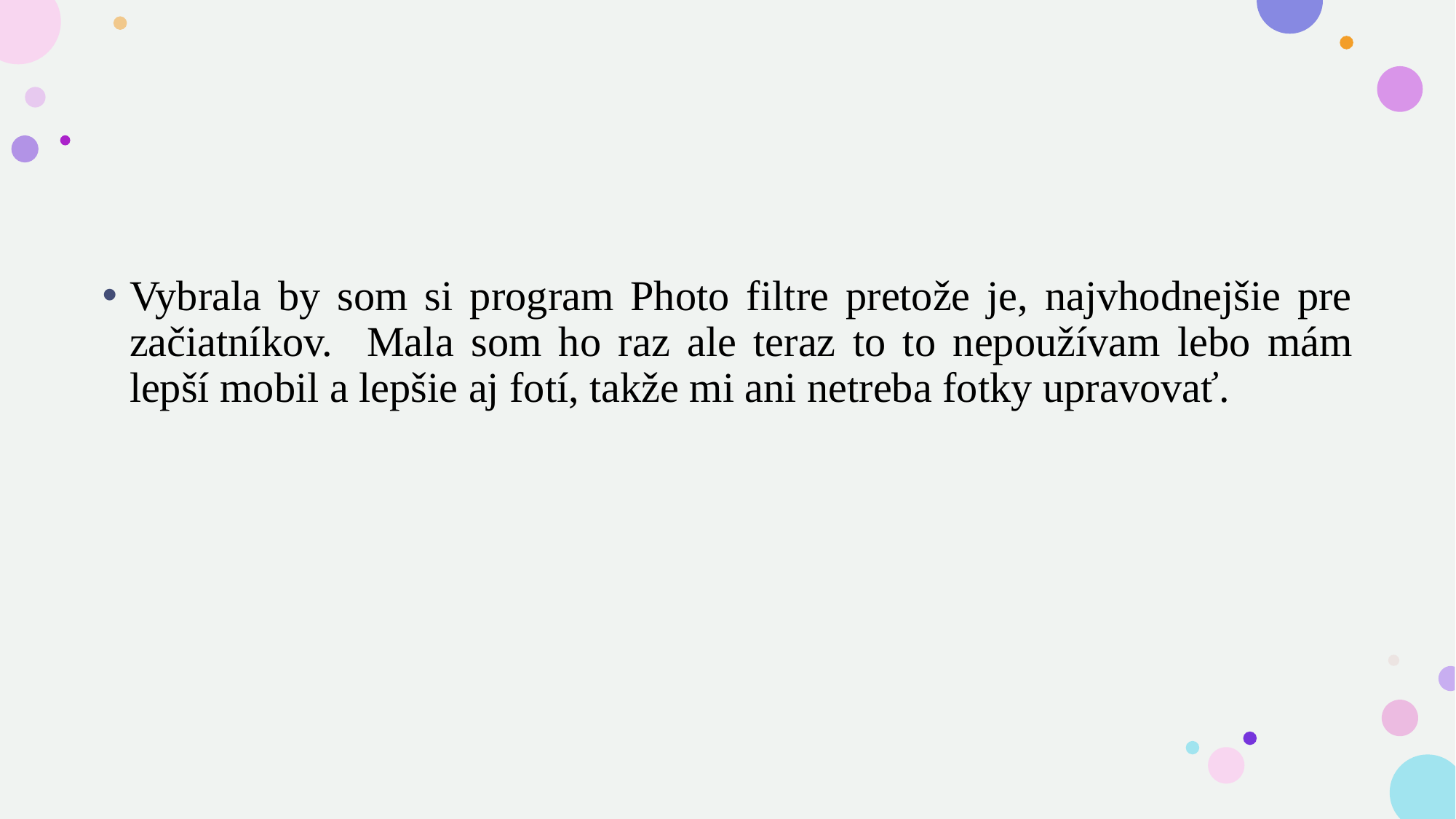

Vybrala by som si program Photo filtre pretože je, najvhodnejšie pre začiatníkov.  Mala som ho raz ale teraz to to nepoužívam lebo mám lepší mobil a lepšie aj fotí, takže mi ani netreba fotky upravovať.